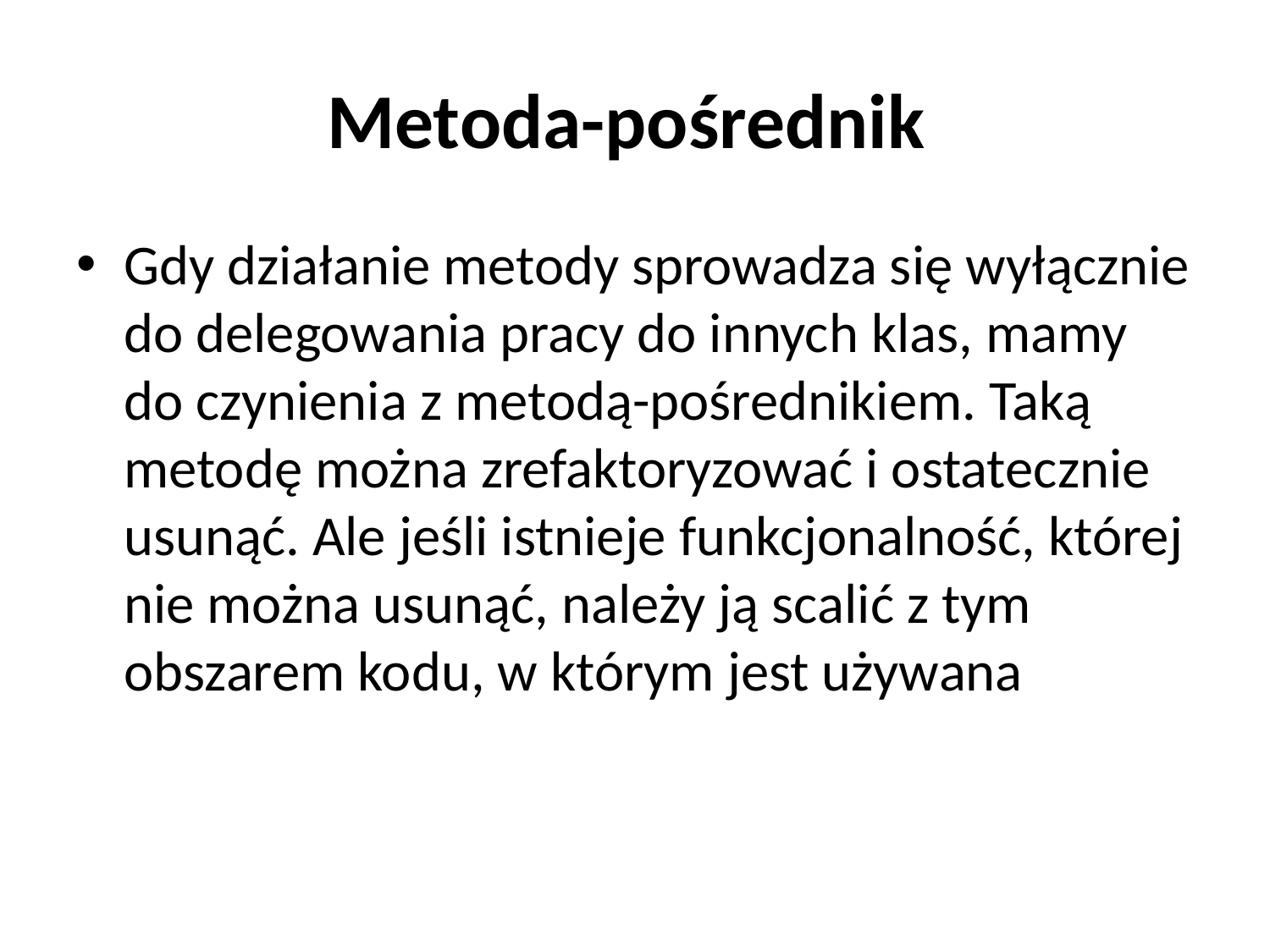

# Metoda-pośrednik
Gdy działanie metody sprowadza się wyłącznie do delegowania pracy do innych klas, mamy do czynienia z metodą-pośrednikiem. Taką metodę można zrefaktoryzować i ostatecznie usunąć. Ale jeśli istnieje funkcjonalność, której nie można usunąć, należy ją scalić z tym obszarem kodu, w którym jest używana